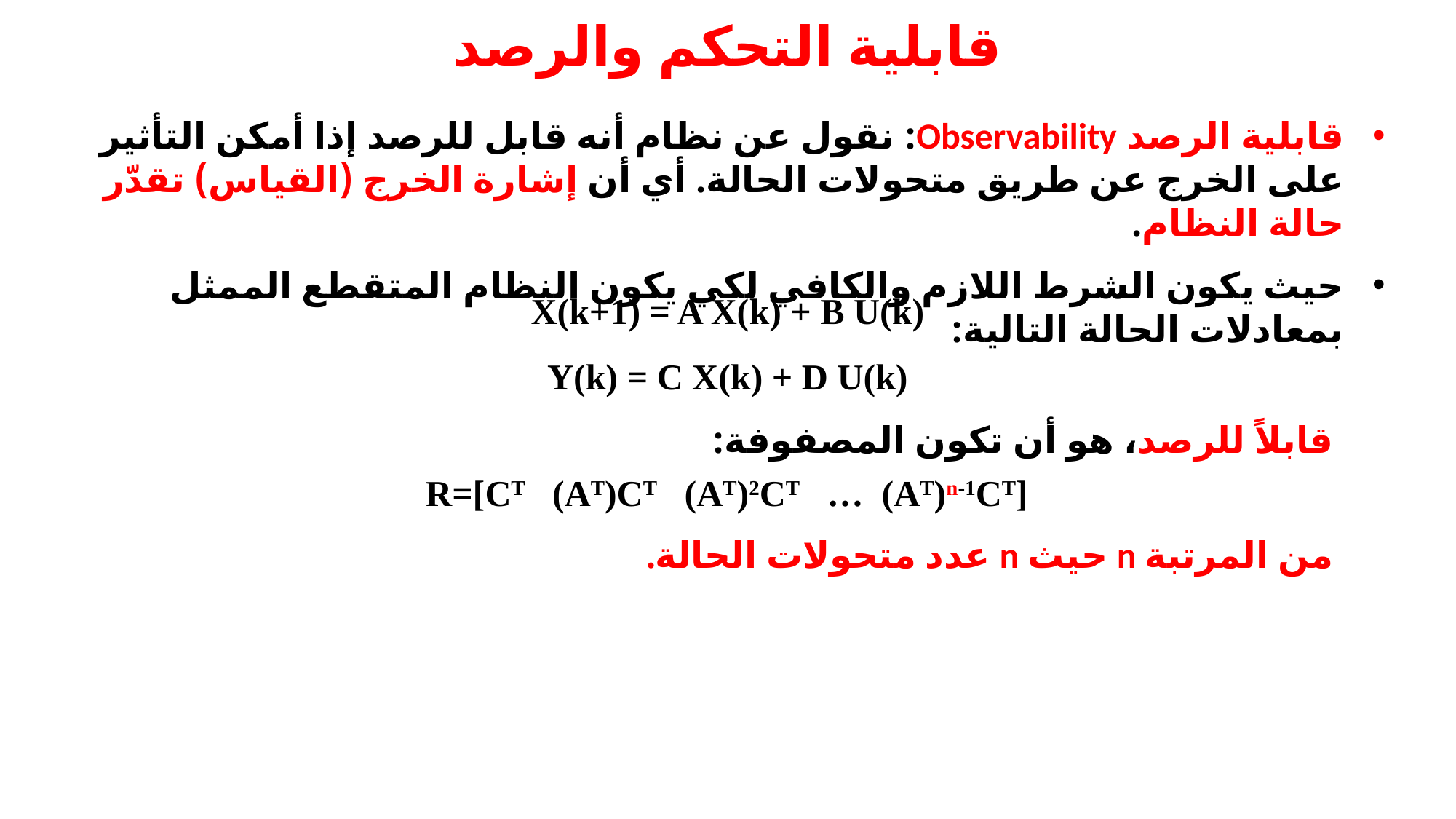

# قابلية التحكم والرصد
قابلية الرصد Observability: نقول عن نظام أنه قابل للرصد إذا أمكن التأثير على الخرج عن طريق متحولات الحالة. أي أن إشارة الخرج (القياس) تقدّر حالة النظام.
حيث يكون الشرط اللازم والكافي لكي يكون النظام المتقطع الممثل بمعادلات الحالة التالية:
X(k+1) = A X(k) + B U(k)
Y(k) = C X(k) + D U(k)
قابلاً للرصد، هو أن تكون المصفوفة:
R=[CT   (AT)CT   (AT)2CT   …  (AT)n-1CT]
من المرتبة n حيث n عدد متحولات الحالة.